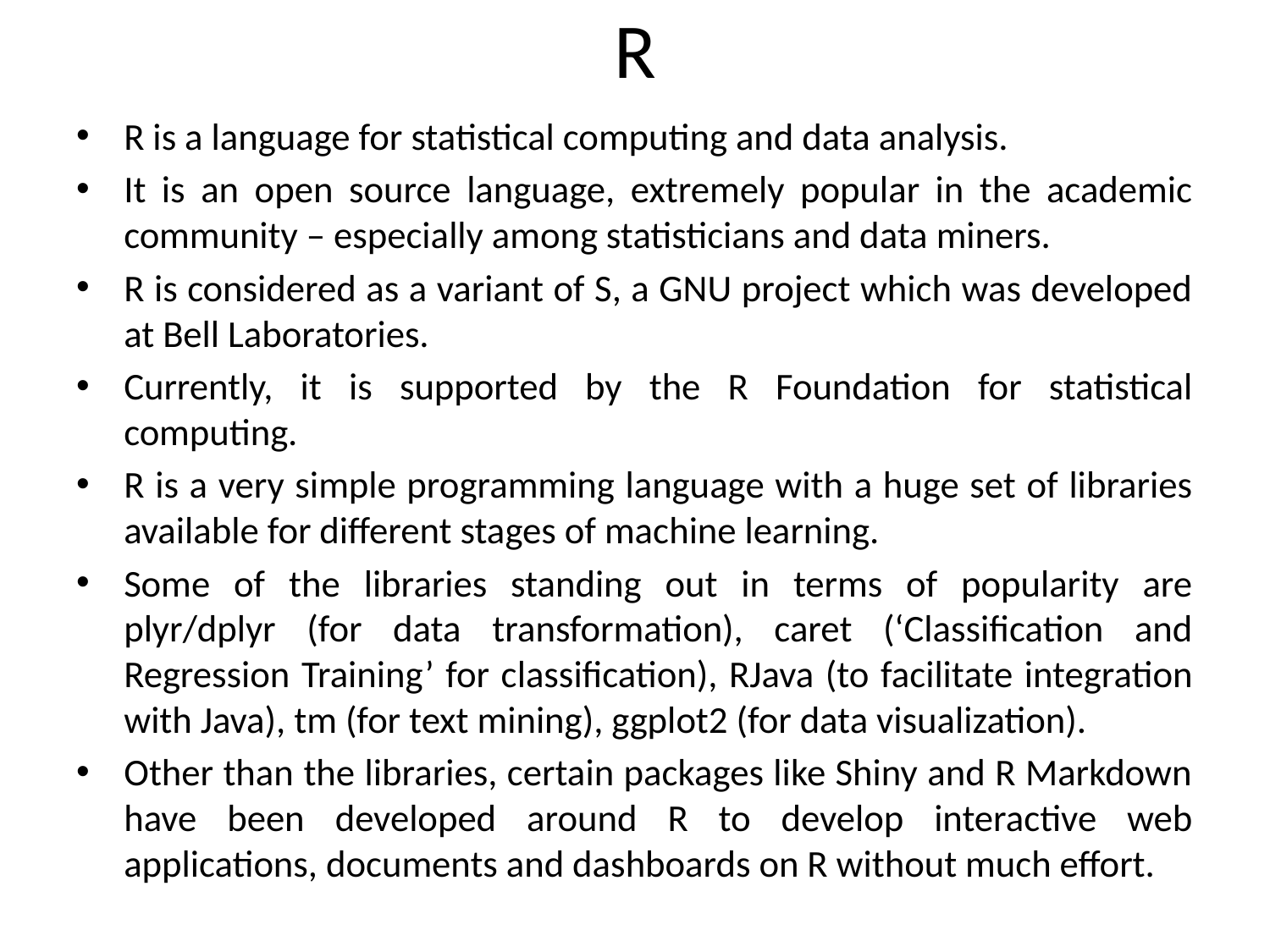

# R
R is a language for statistical computing and data analysis.
It is an open source language, extremely popular in the academic community – especially among statisticians and data miners.
R is considered as a variant of S, a GNU project which was developed at Bell Laboratories.
Currently, it is supported by the R Foundation for statistical computing.
R is a very simple programming language with a huge set of libraries available for different stages of machine learning.
Some of the libraries standing out in terms of popularity are plyr/dplyr (for data transformation), caret (‘Classification and Regression Training’ for classification), RJava (to facilitate integration with Java), tm (for text mining), ggplot2 (for data visualization).
Other than the libraries, certain packages like Shiny and R Markdown have been developed around R to develop interactive web applications, documents and dashboards on R without much effort.